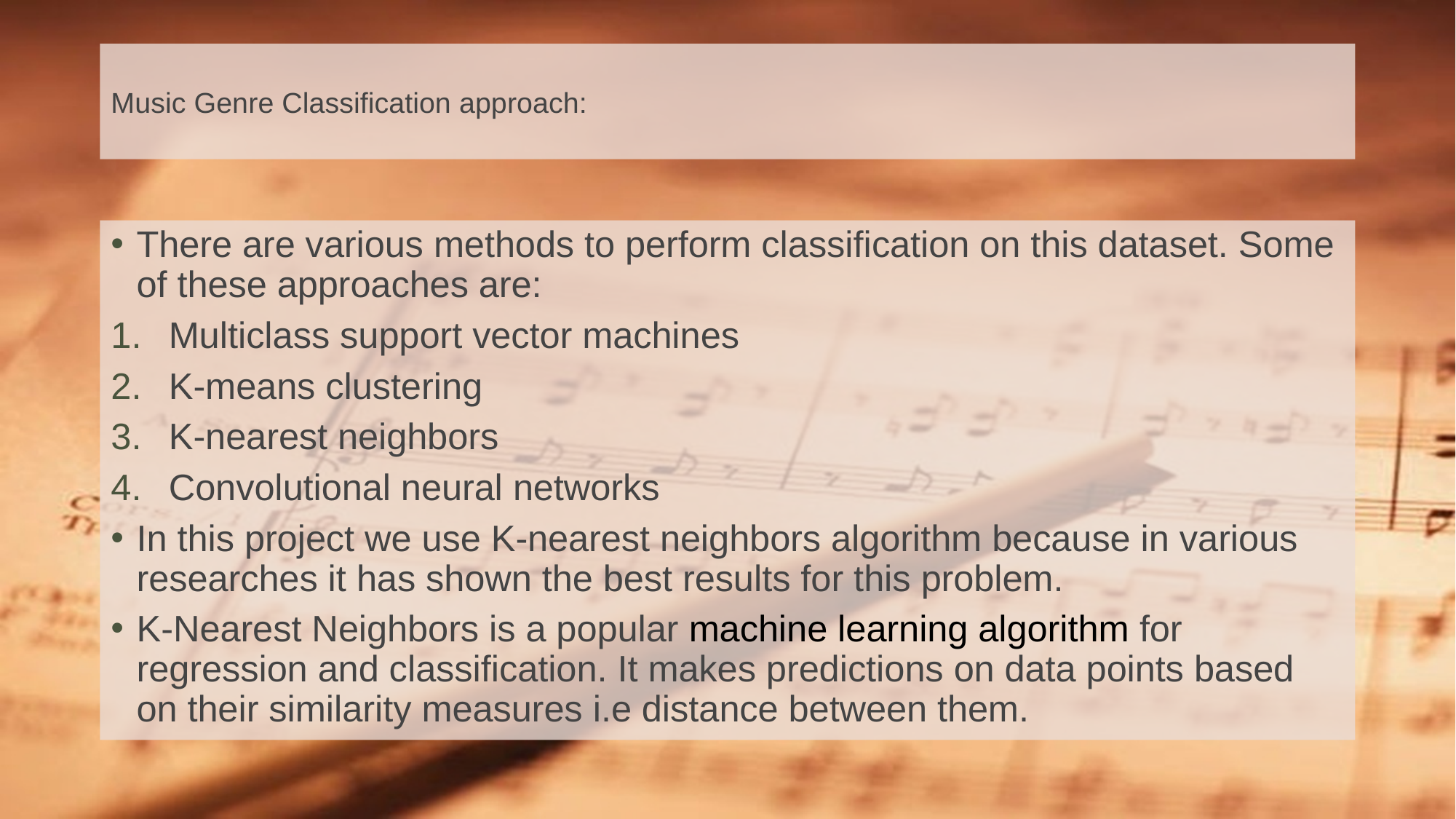

# Music Genre Classification approach:
There are various methods to perform classification on this dataset. Some of these approaches are:
Multiclass support vector machines
K-means clustering
K-nearest neighbors
Convolutional neural networks
In this project we use K-nearest neighbors algorithm because in various researches it has shown the best results for this problem.
K-Nearest Neighbors is a popular machine learning algorithm for regression and classification. It makes predictions on data points based on their similarity measures i.e distance between them.